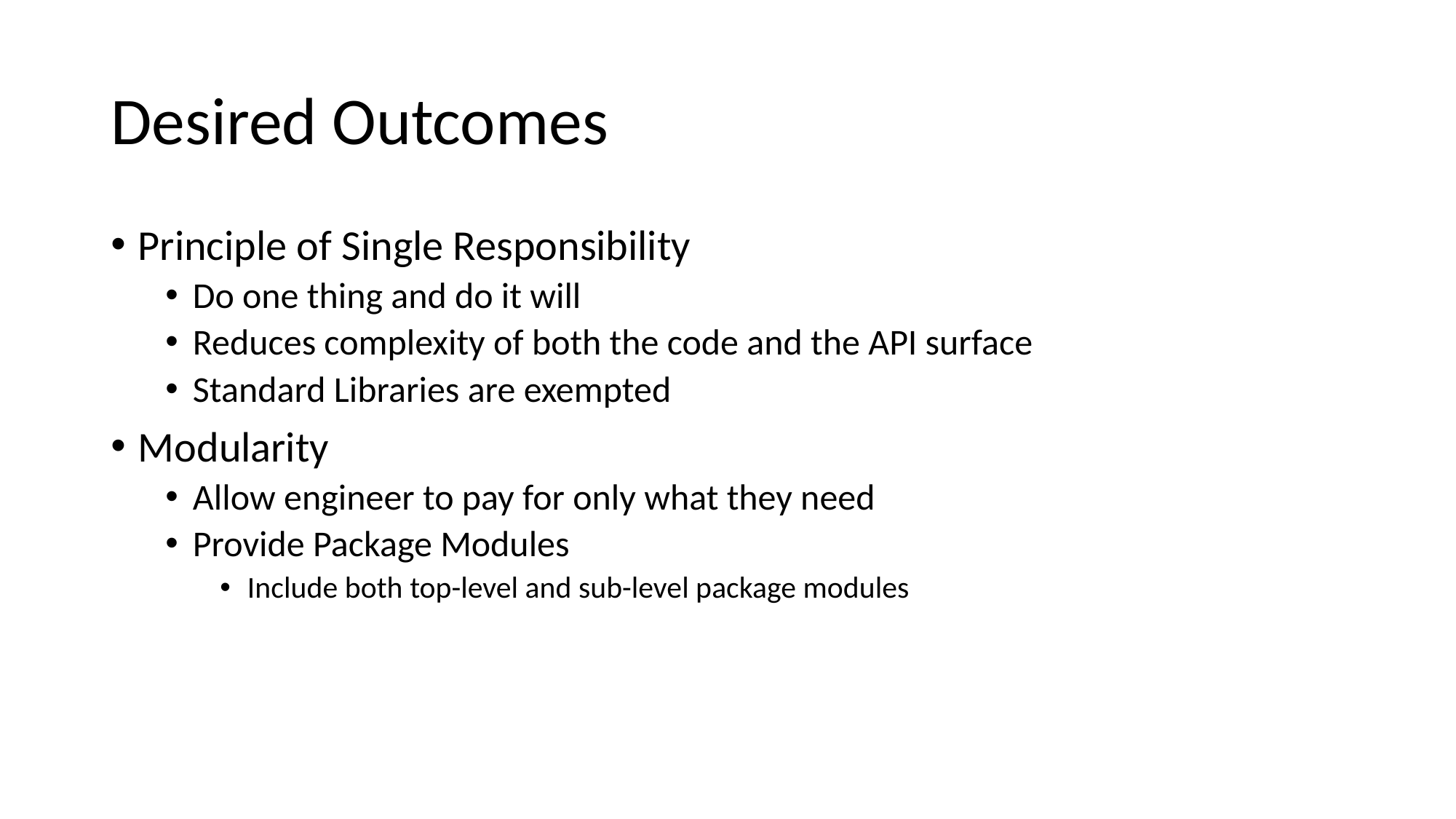

# Desired Outcomes
Principle of Single Responsibility
Do one thing and do it will
Reduces complexity of both the code and the API surface
Standard Libraries are exempted
Modularity
Allow engineer to pay for only what they need
Provide Package Modules
Include both top-level and sub-level package modules